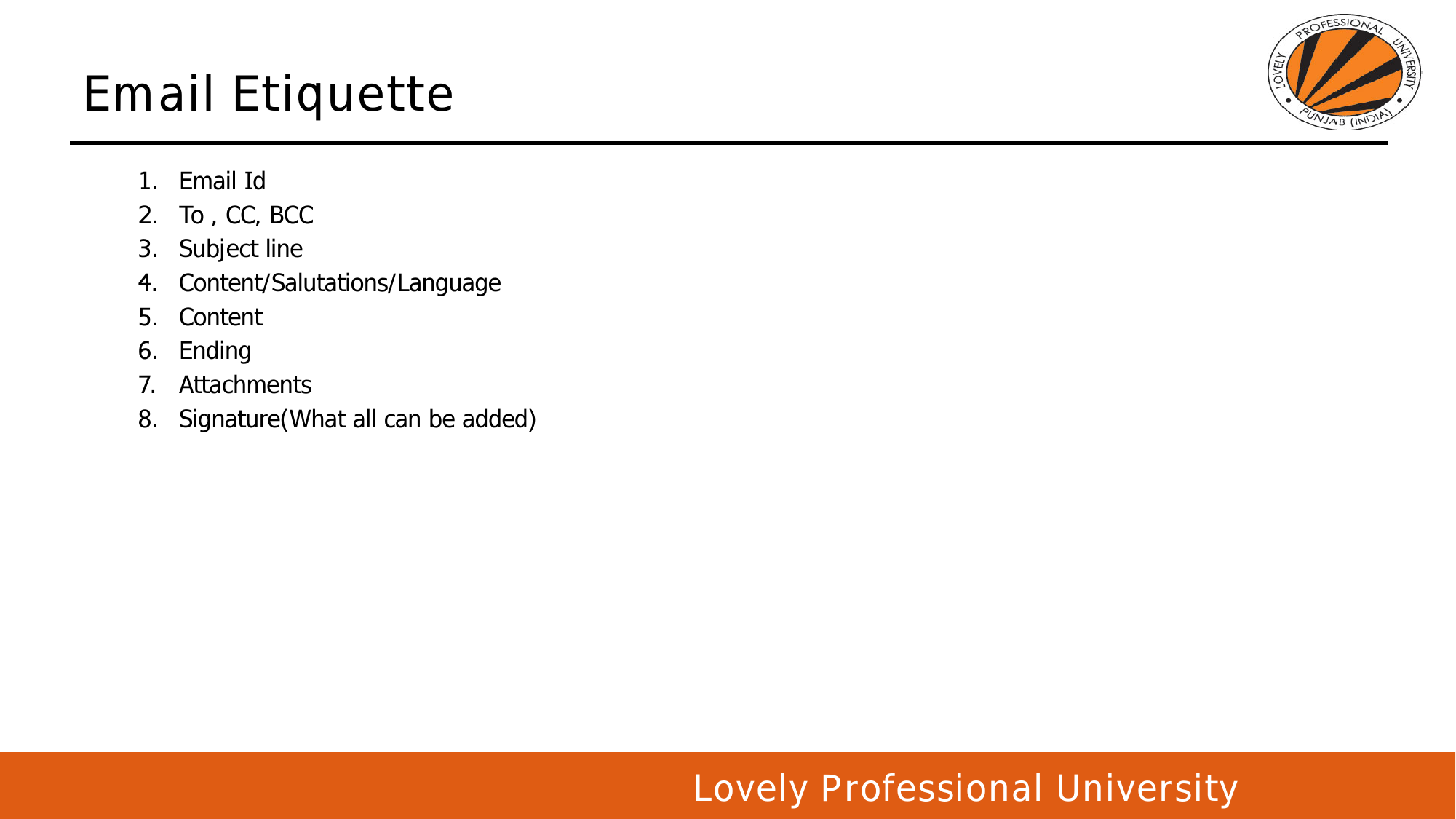

# Email Etiquette
Email Id
To , CC, BCC
Subject line
Content/Salutations/Language
Content
Ending
Attachments
Signature(What all can be added)